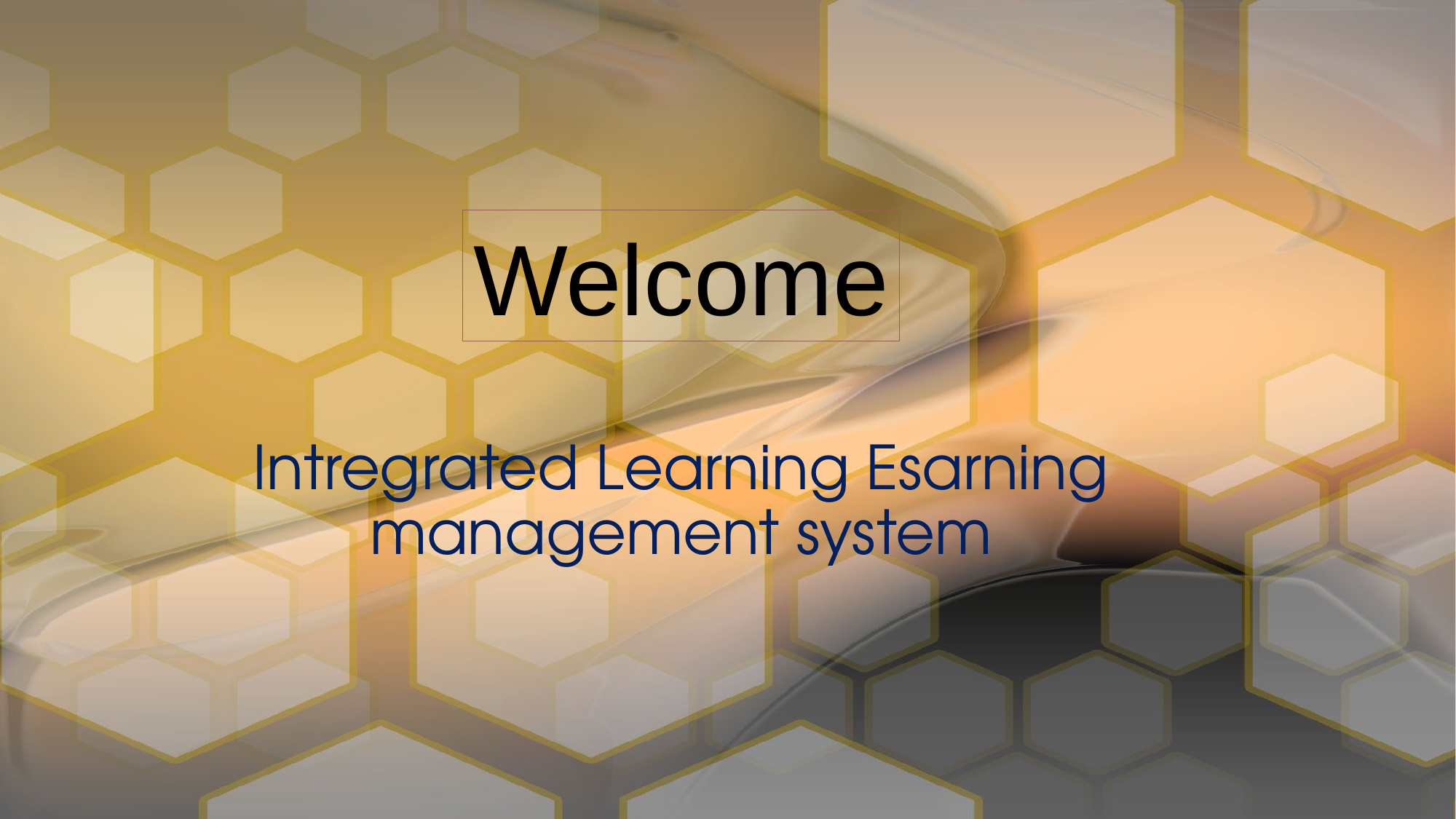

Welcome
# Intregrated Learning Esarning management system